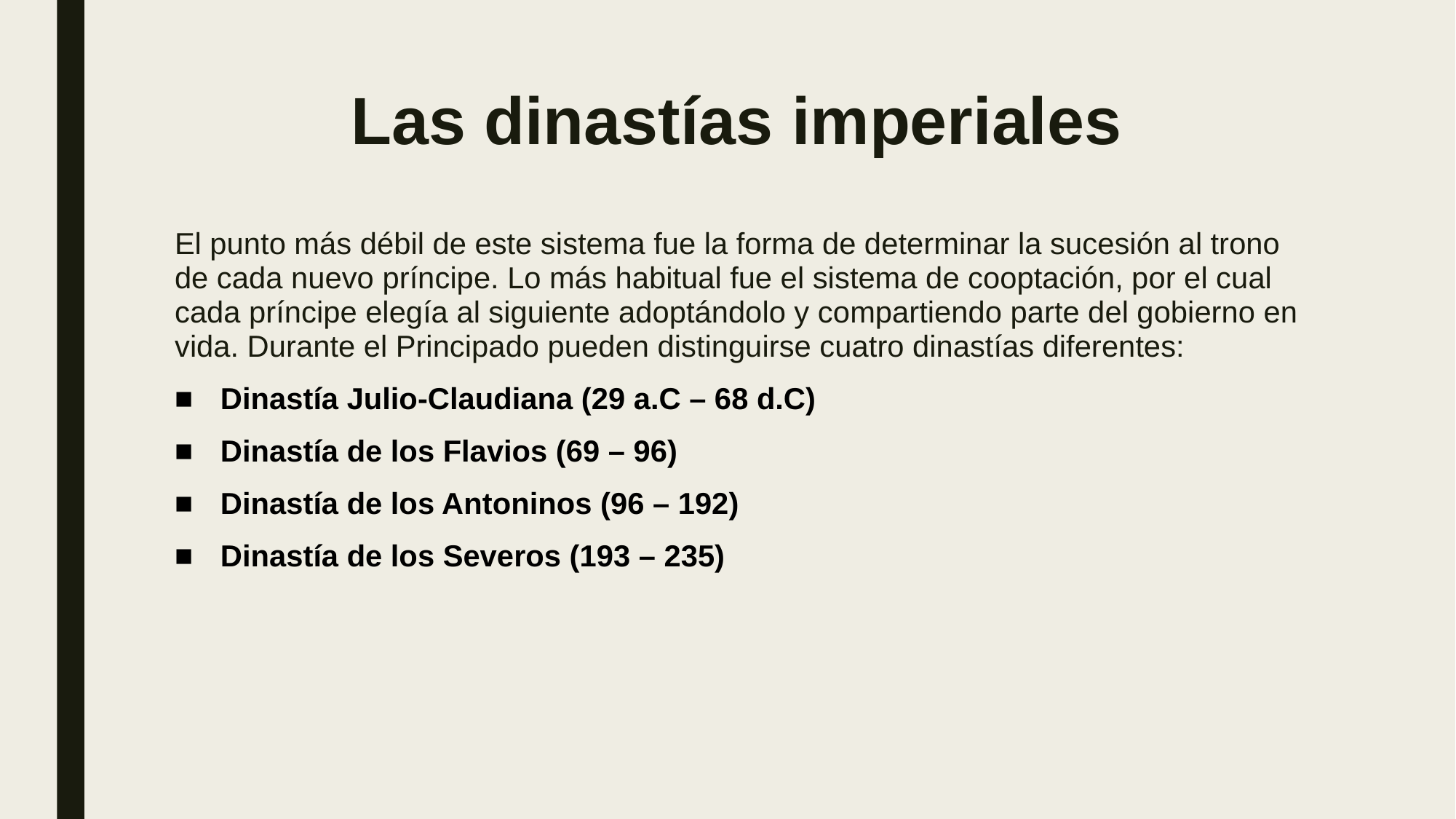

# Las dinastías imperiales
El punto más débil de este sistema fue la forma de determinar la sucesión al trono de cada nuevo príncipe. Lo más habitual fue el sistema de cooptación, por el cual cada príncipe elegía al siguiente adoptándolo y compartiendo parte del gobierno en vida. Durante el Principado pueden distinguirse cuatro dinastías diferentes:
Dinastía Julio-Claudiana (29 a.C – 68 d.C)
Dinastía de los Flavios (69 – 96)
Dinastía de los Antoninos (96 – 192)
Dinastía de los Severos (193 – 235)